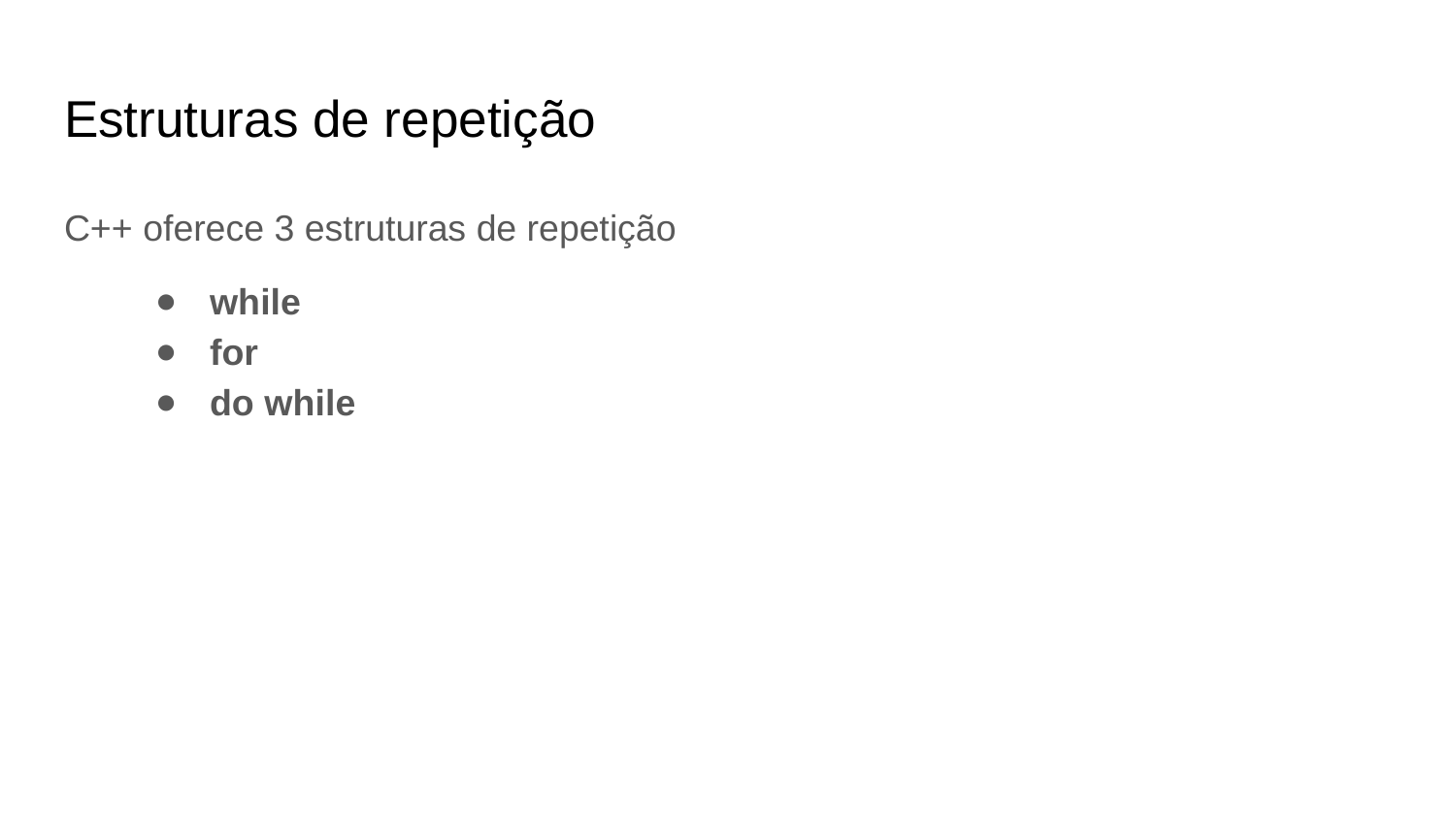

# Estruturas de repetição
C++ oferece 3 estruturas de repetição
while
for
do while